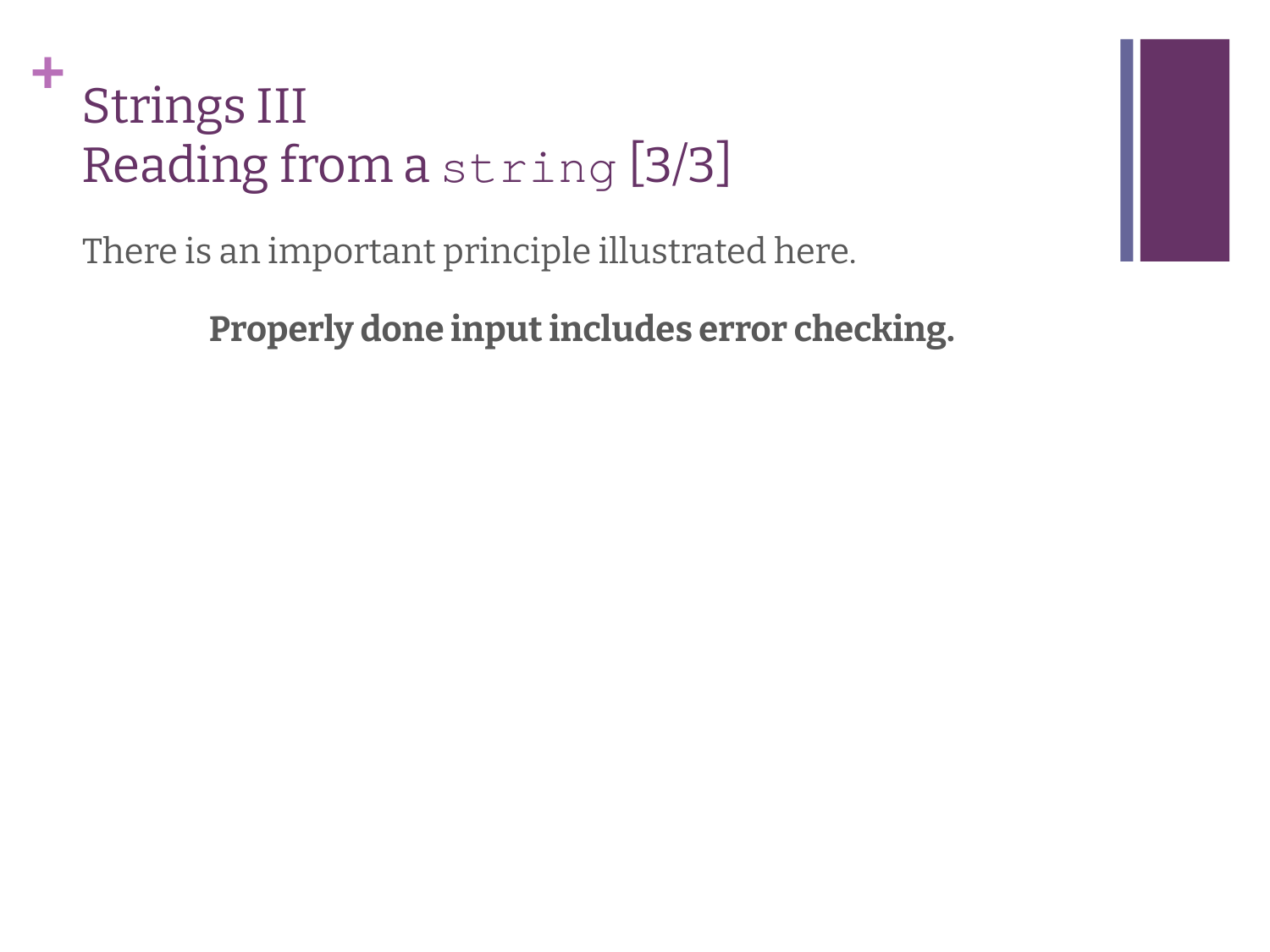

# Strings III Reading from a string [3/3]
There is an important principle illustrated here.
	Properly done input includes error checking.